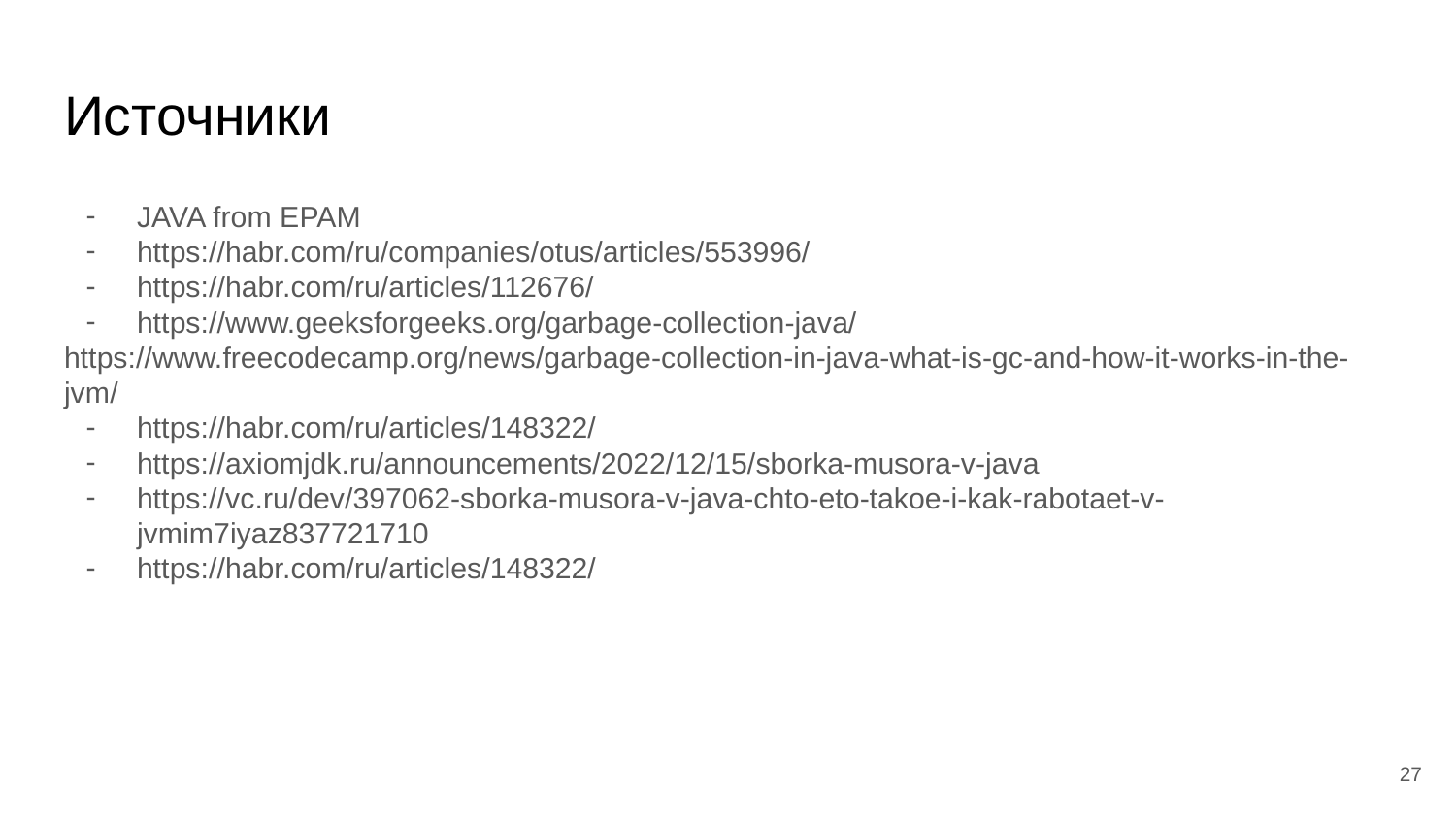

# Источники
JAVA from EPAM
https://habr.com/ru/companies/otus/articles/553996/
https://habr.com/ru/articles/112676/
https://www.geeksforgeeks.org/garbage-collection-java/
https://www.freecodecamp.org/news/garbage-collection-in-java-what-is-gc-and-how-it-works-in-the-jvm/
https://habr.com/ru/articles/148322/
https://axiomjdk.ru/announcements/2022/12/15/sborka-musora-v-java
https://vc.ru/dev/397062-sborka-musora-v-java-chto-eto-takoe-i-kak-rabotaet-v-jvmim7iyaz837721710
https://habr.com/ru/articles/148322/
27